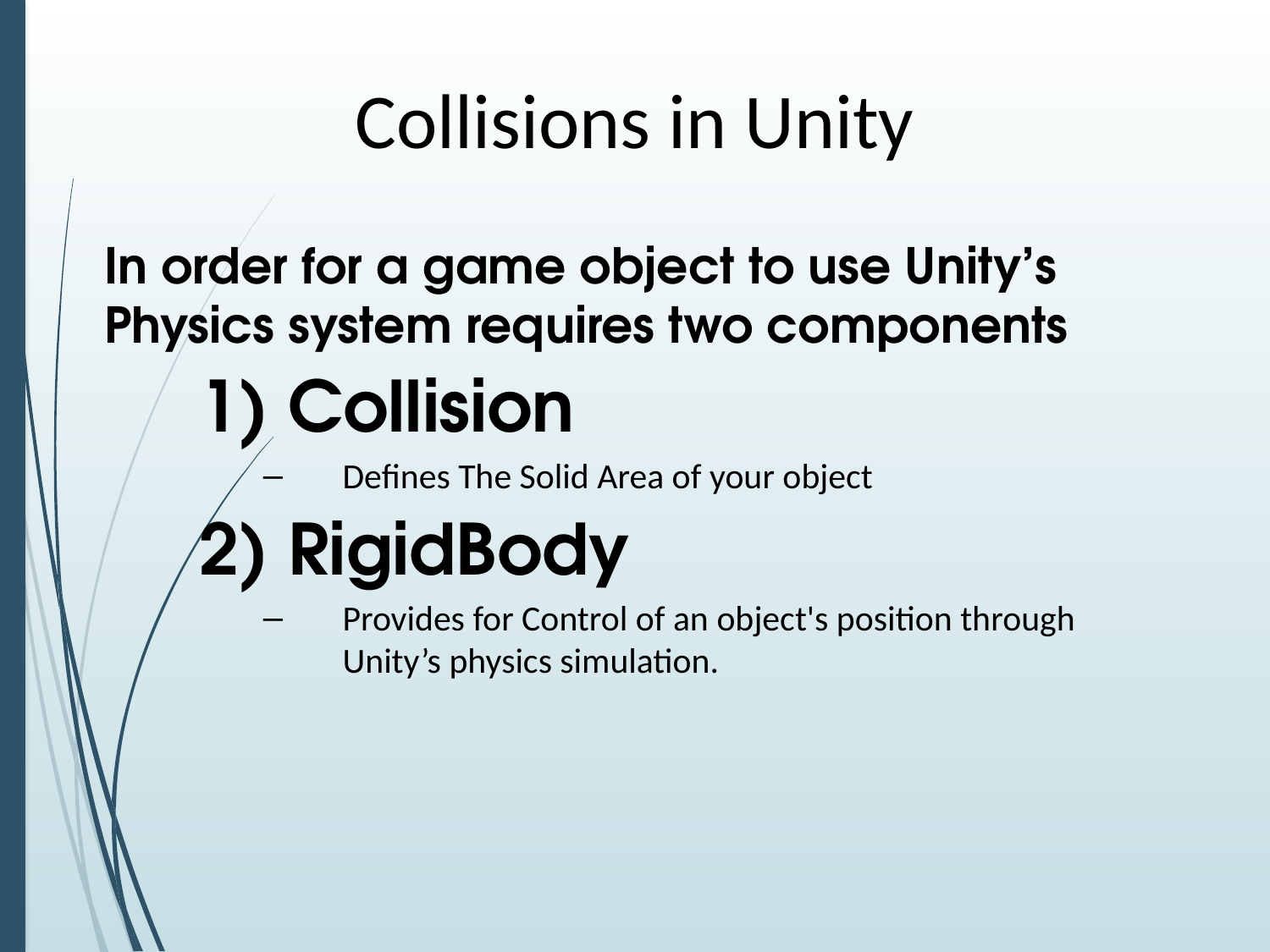

# Collisions in Unity
In order for a game object to use Unity’s Physics system requires two components
 Collision
Defines The Solid Area of your object
 RigidBody
Provides for Control of an object's position through Unity’s physics simulation.